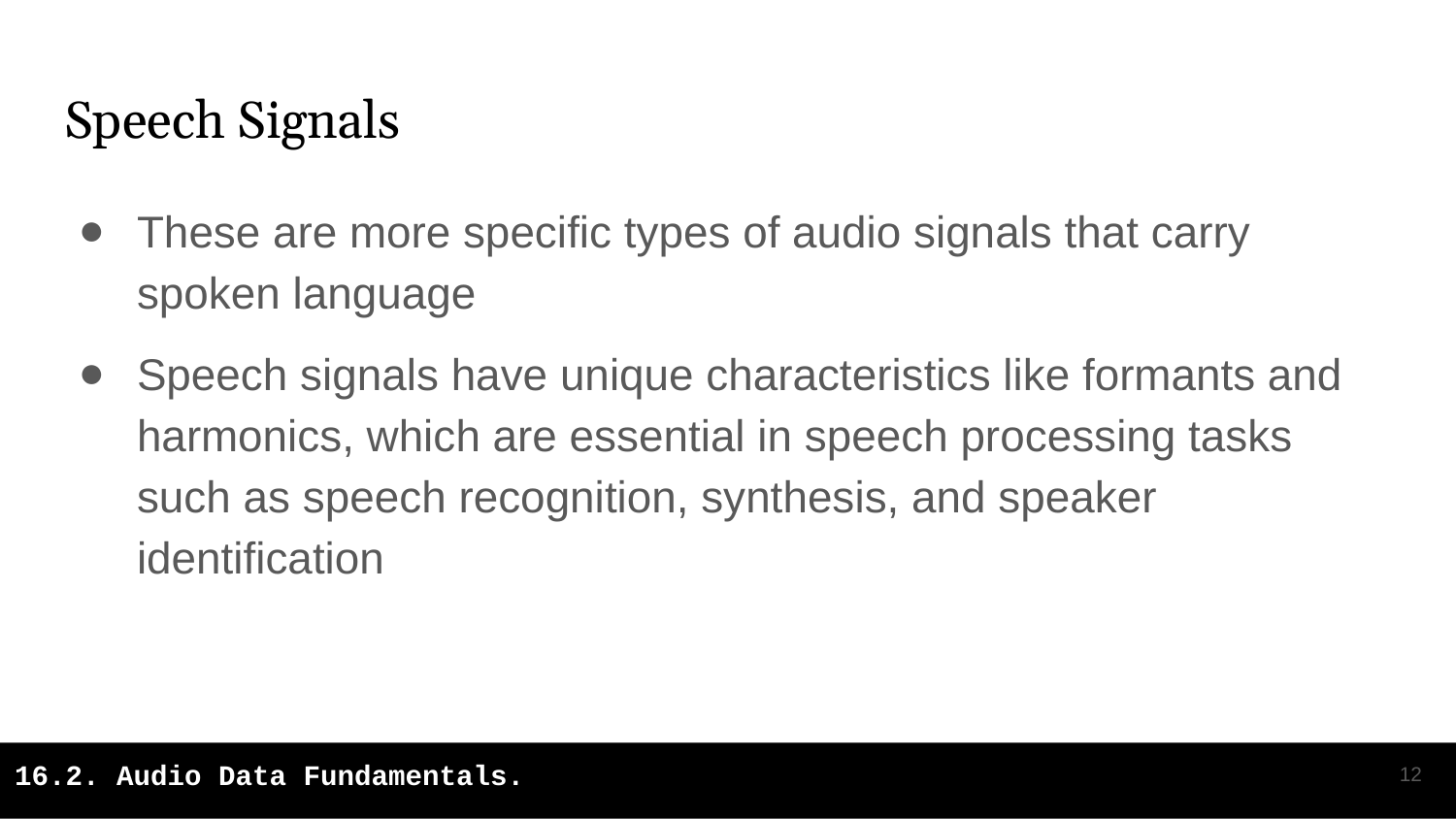

# Speech Signals
These are more specific types of audio signals that carry spoken language
Speech signals have unique characteristics like formants and harmonics, which are essential in speech processing tasks such as speech recognition, synthesis, and speaker identification

12
16.2. Audio Data Fundamentals.